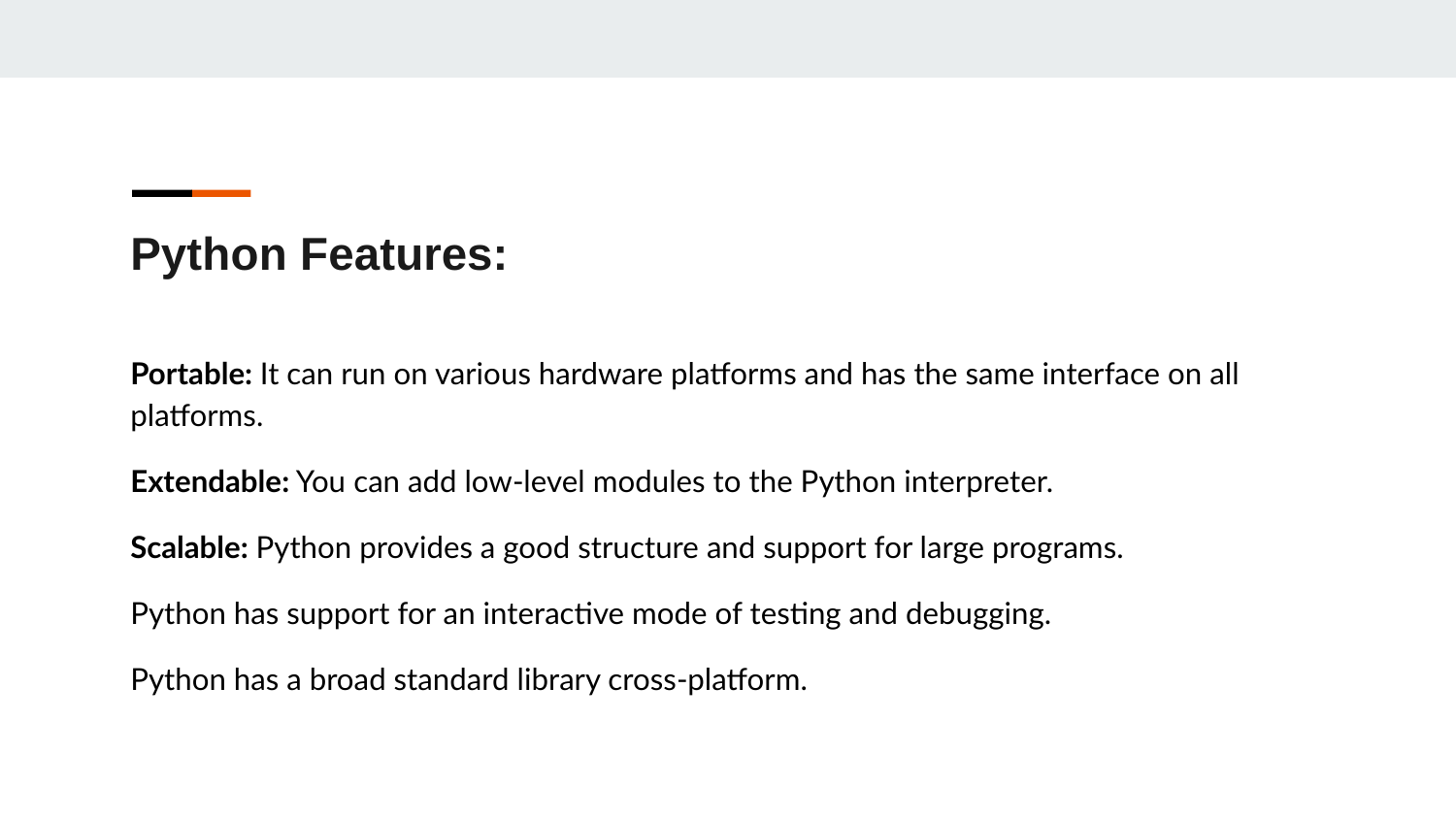

Python Features:
Portable: It can run on various hardware platforms and has the same interface on all platforms.
Extendable: You can add low-level modules to the Python interpreter.
Scalable: Python provides a good structure and support for large programs.
Python has support for an interactive mode of testing and debugging.
Python has a broad standard library cross-platform.